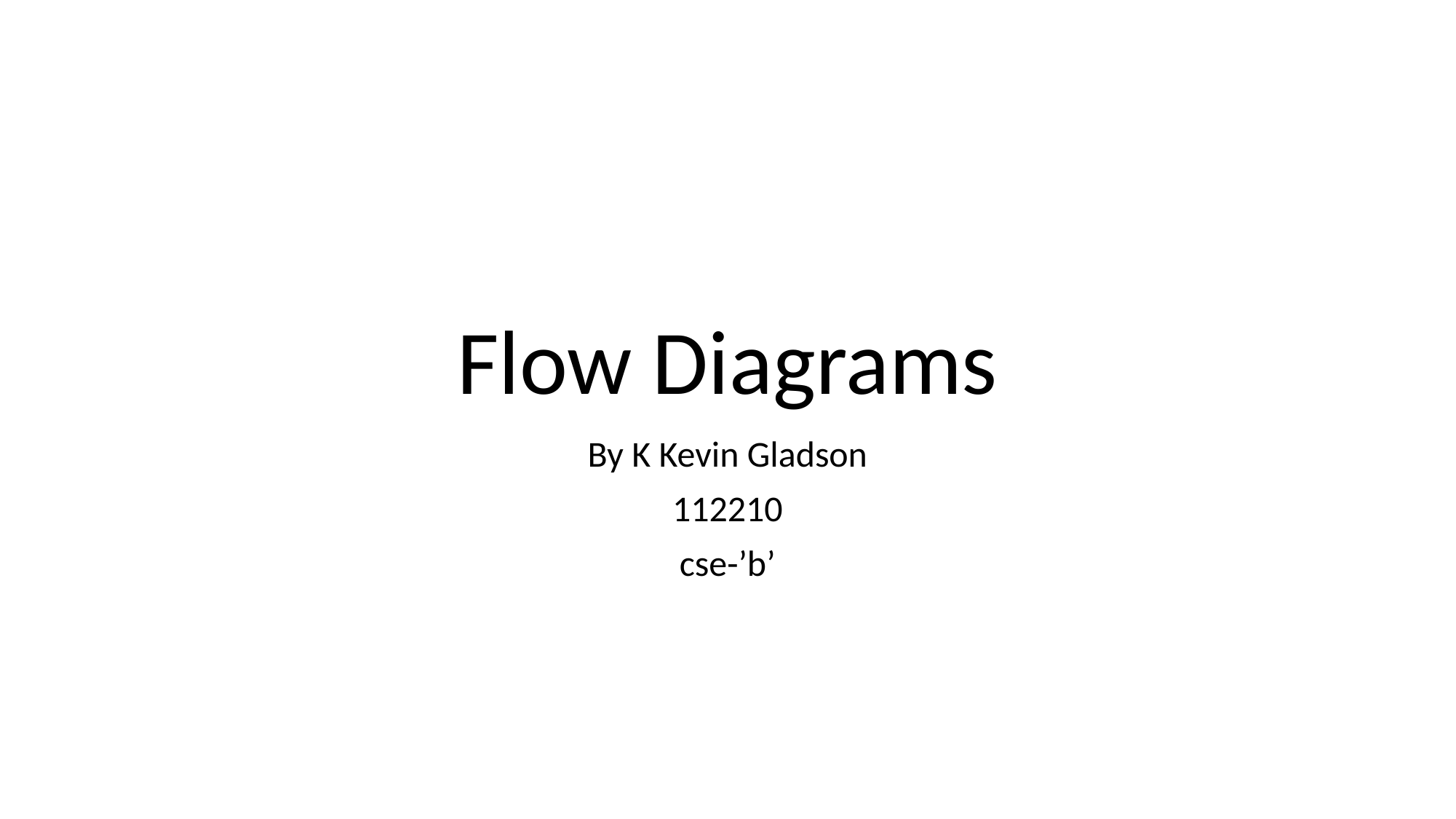

# Flow Diagrams
By K Kevin Gladson
112210
cse-’b’